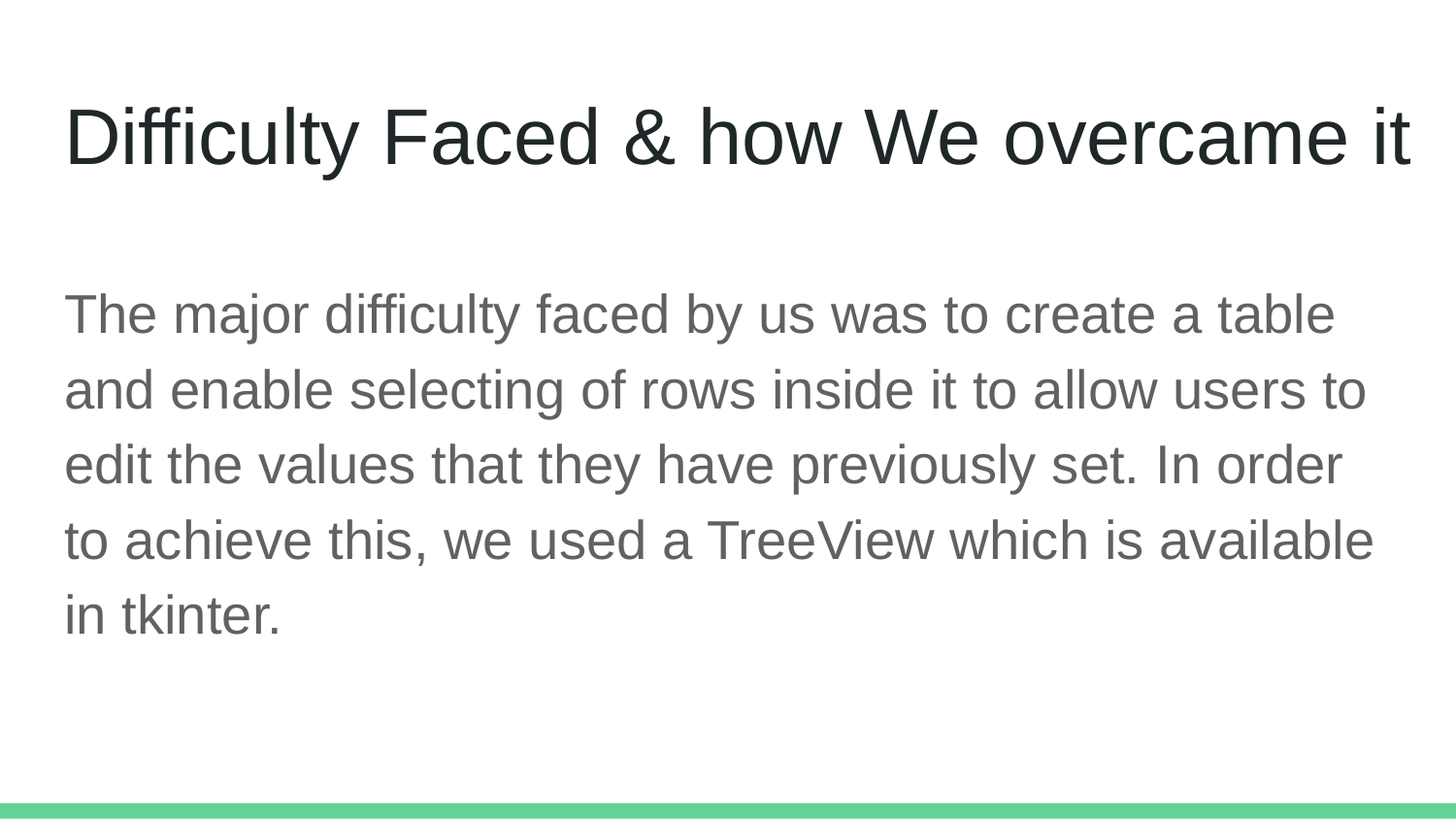

# Difficulty Faced & how We overcame it
The major difficulty faced by us was to create a table and enable selecting of rows inside it to allow users to edit the values that they have previously set. In order to achieve this, we used a TreeView which is available in tkinter.